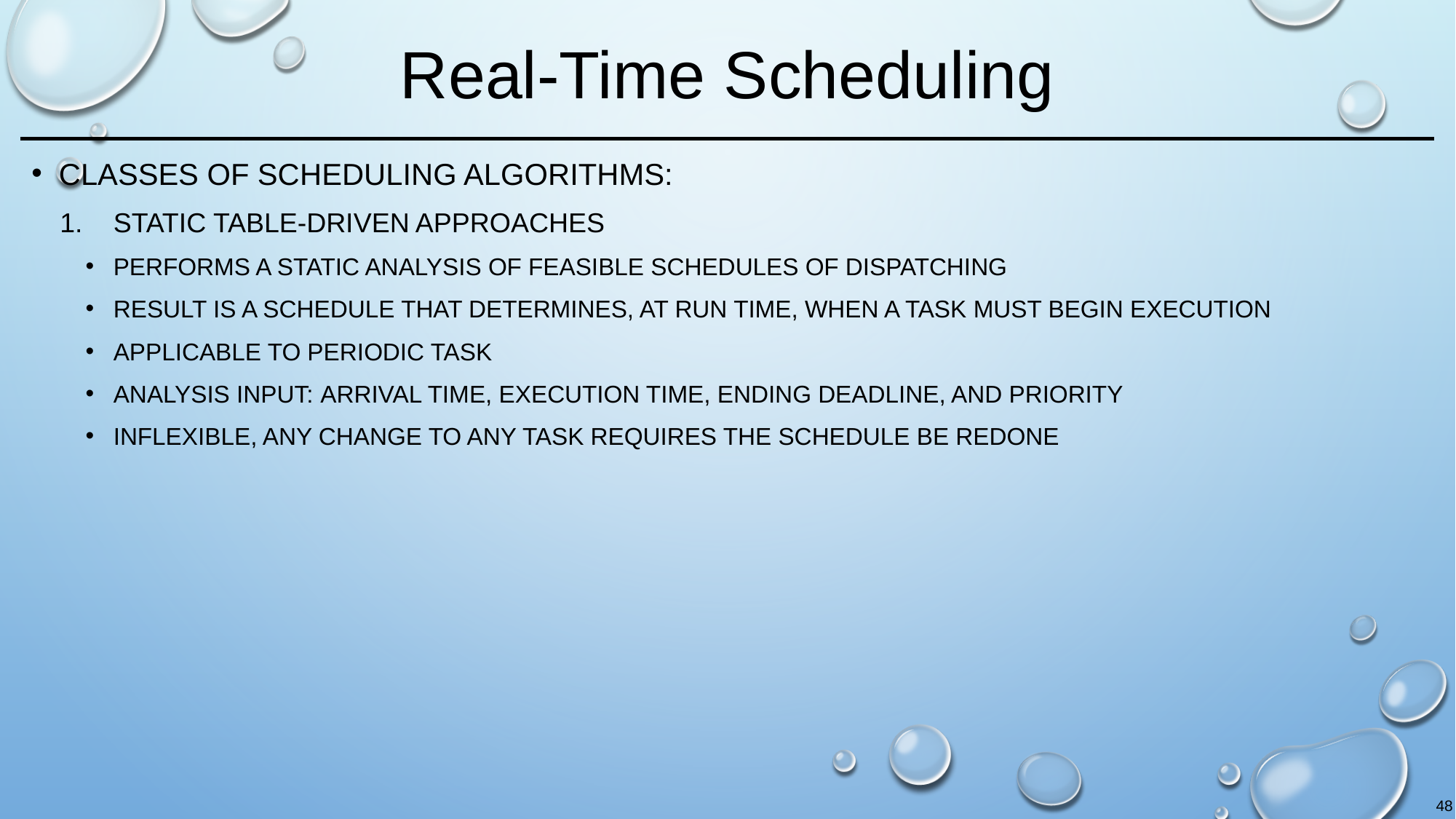

# Real-Time Scheduling
Classes of scheduling algorithms:
Static table-driven approaches
performs a static analysis of feasible schedules of dispatching
result is a schedule that determines, at run time, when a task must begin execution
applicable to periodic task
analysis input: arrival time, execution time, ending deadline, and priority
inflexible, any change to any task requires the schedule be redone
48